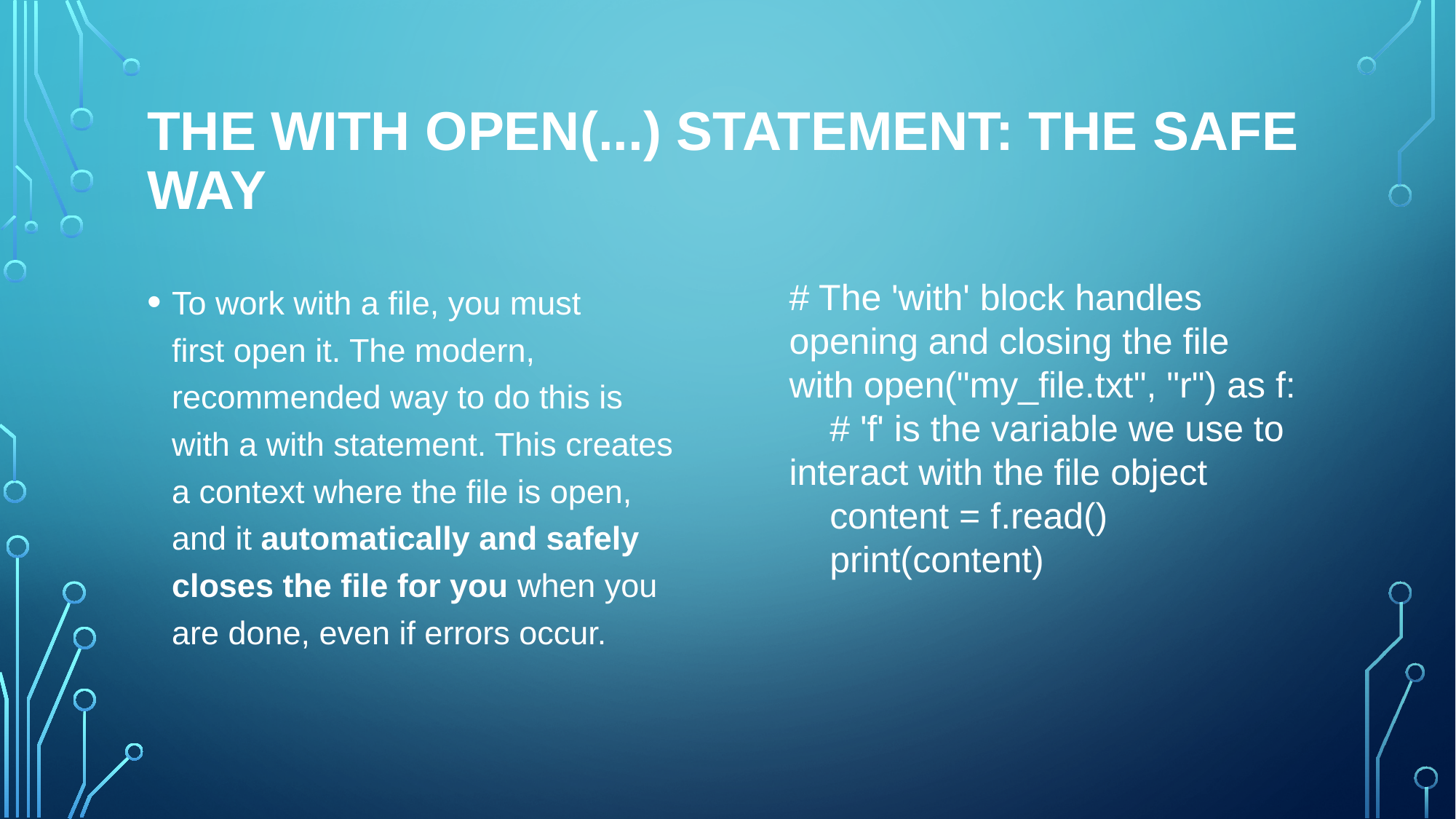

# The with open(...) Statement: The Safe Way
To work with a file, you must first open it. The modern, recommended way to do this is with a with statement. This creates a context where the file is open, and it automatically and safely closes the file for you when you are done, even if errors occur.
# The 'with' block handles opening and closing the file
with open("my_file.txt", "r") as f:
    # 'f' is the variable we use to interact with the file object
    content = f.read()
    print(content)